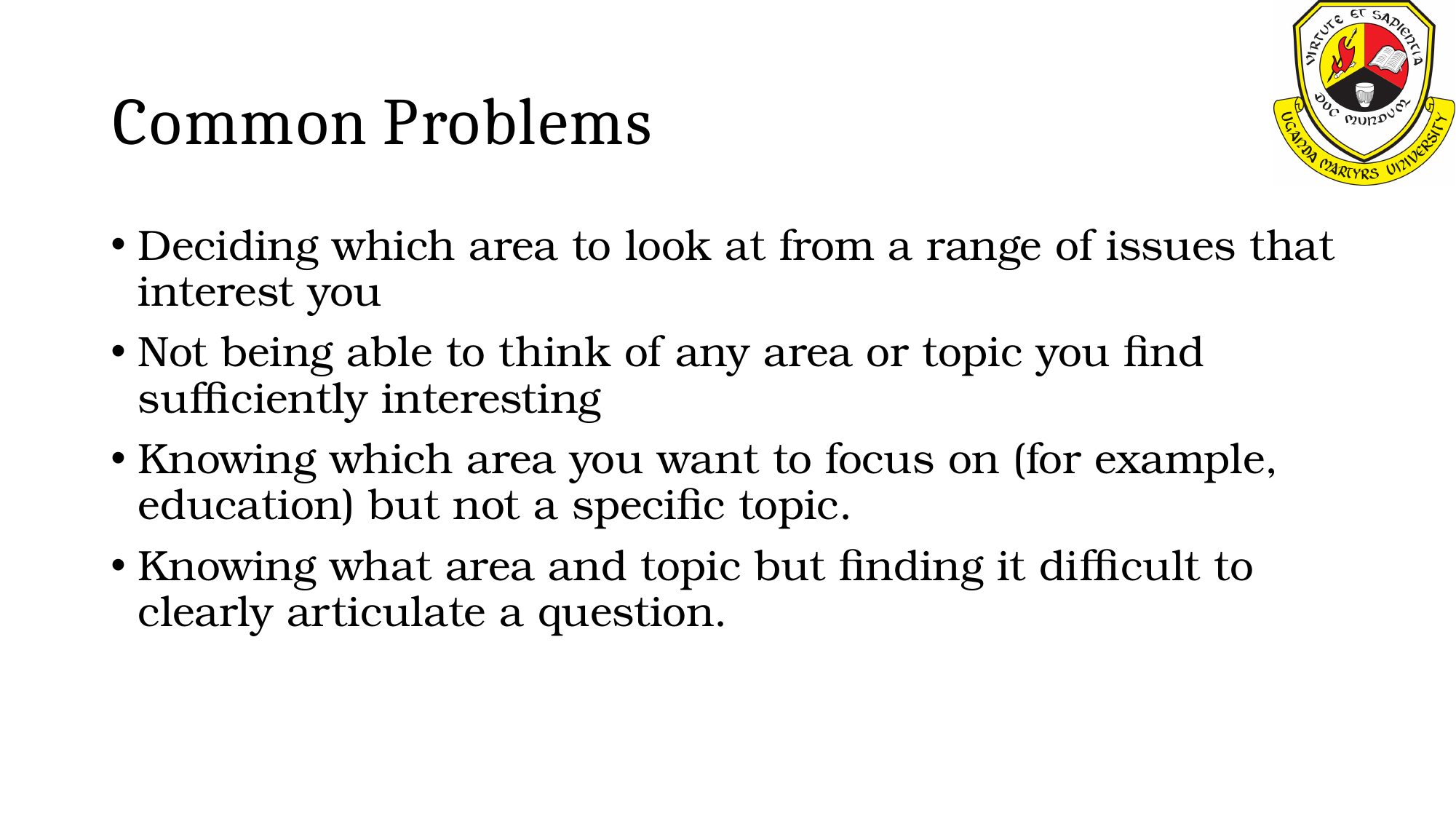

# Common Problems
Deciding which area to look at from a range of issues that interest you
Not being able to think of any area or topic you find sufficiently interesting
Knowing which area you want to focus on (for example, education) but not a specific topic.
Knowing what area and topic but finding it difficult to clearly articulate a question.